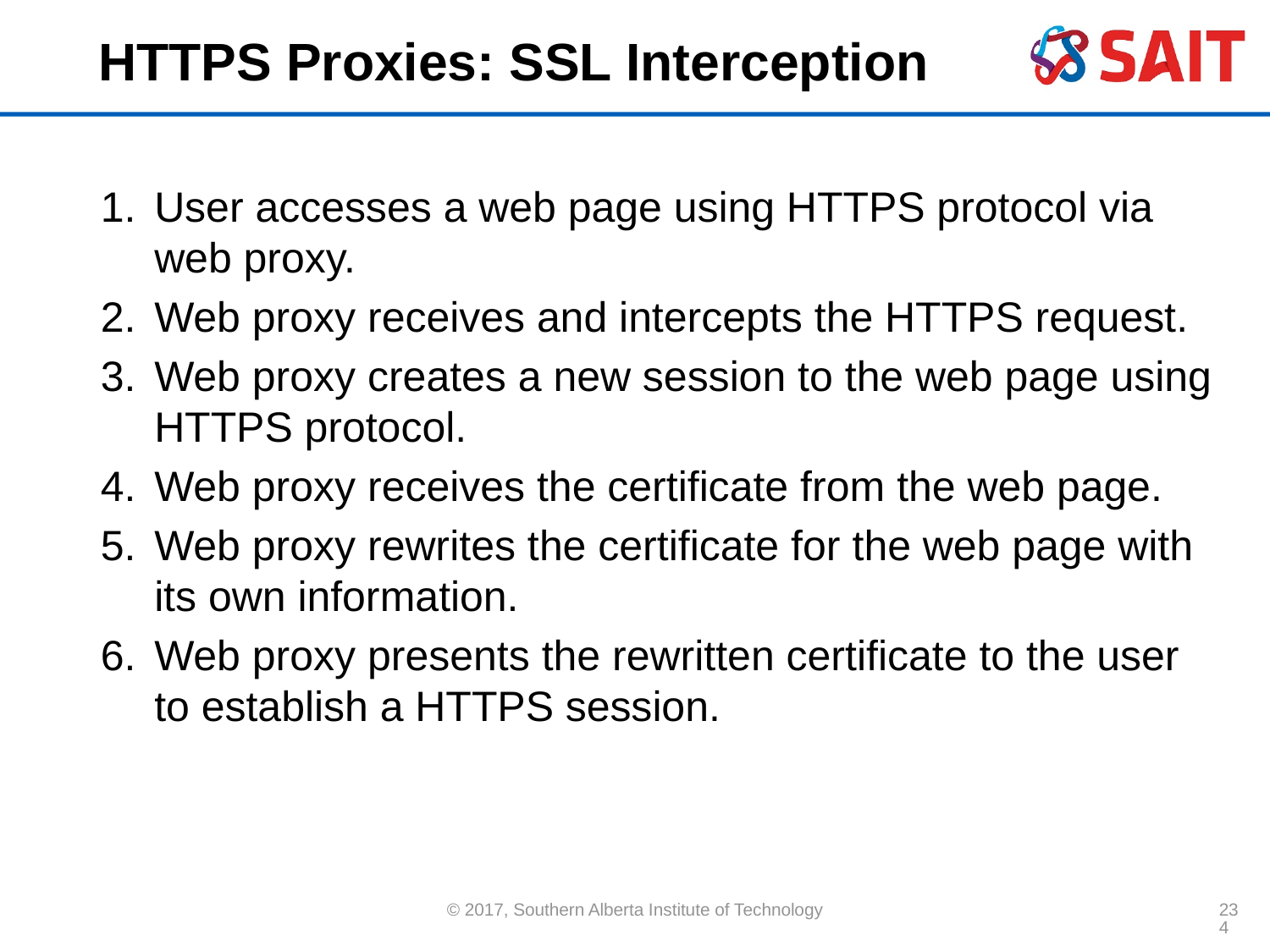

# HTTPS Proxies: SSL Interception
User accesses a web page using HTTPS protocol via web proxy.
Web proxy receives and intercepts the HTTPS request.
Web proxy creates a new session to the web page using HTTPS protocol.
Web proxy receives the certificate from the web page.
Web proxy rewrites the certificate for the web page with its own information.
Web proxy presents the rewritten certificate to the user to establish a HTTPS session.